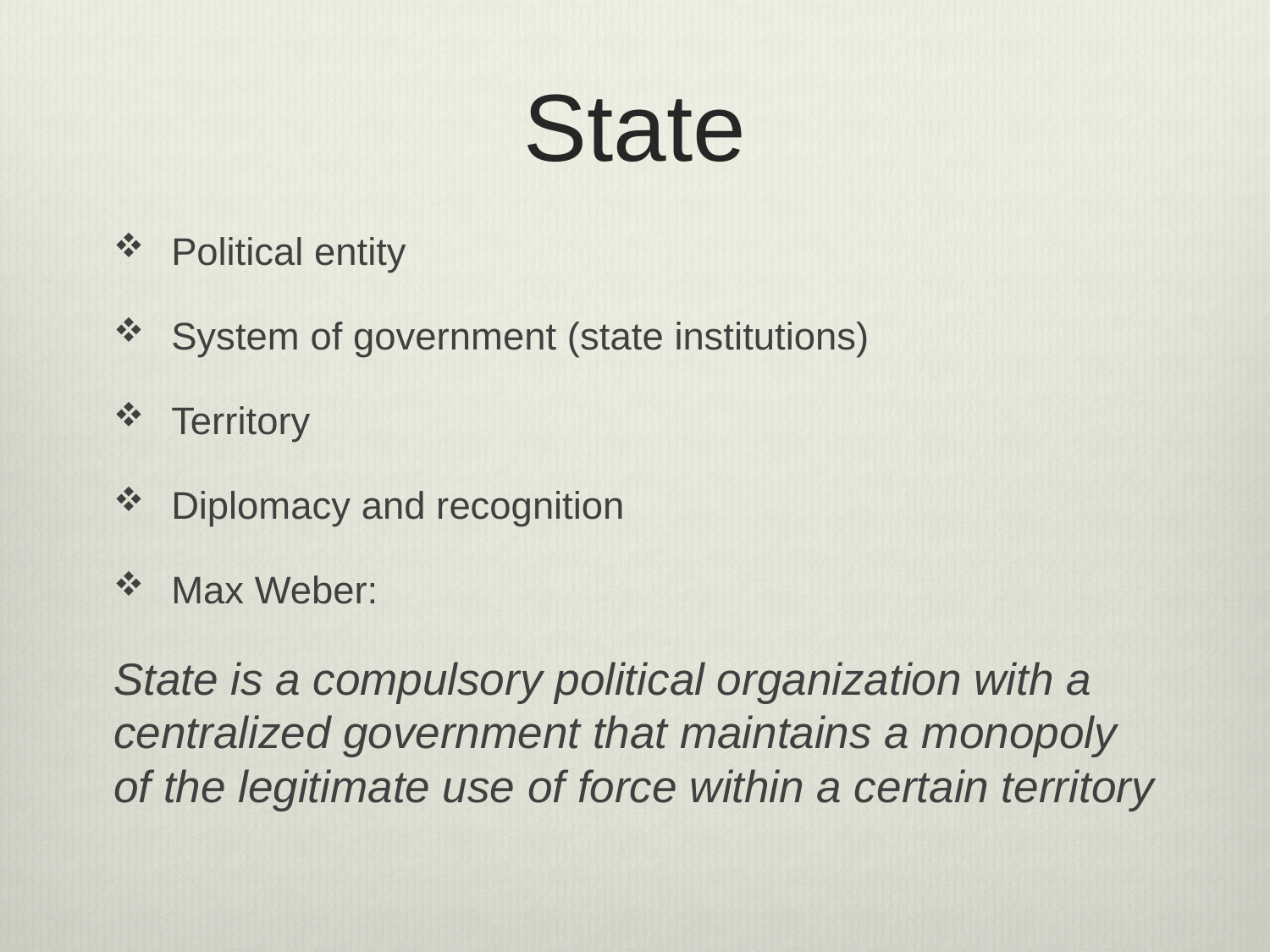

# State
Political entity
System of government (state institutions)
Territory
Diplomacy and recognition
Max Weber:
State is a compulsory political organization with a centralized government that maintains a monopoly of the legitimate use of force within a certain territory